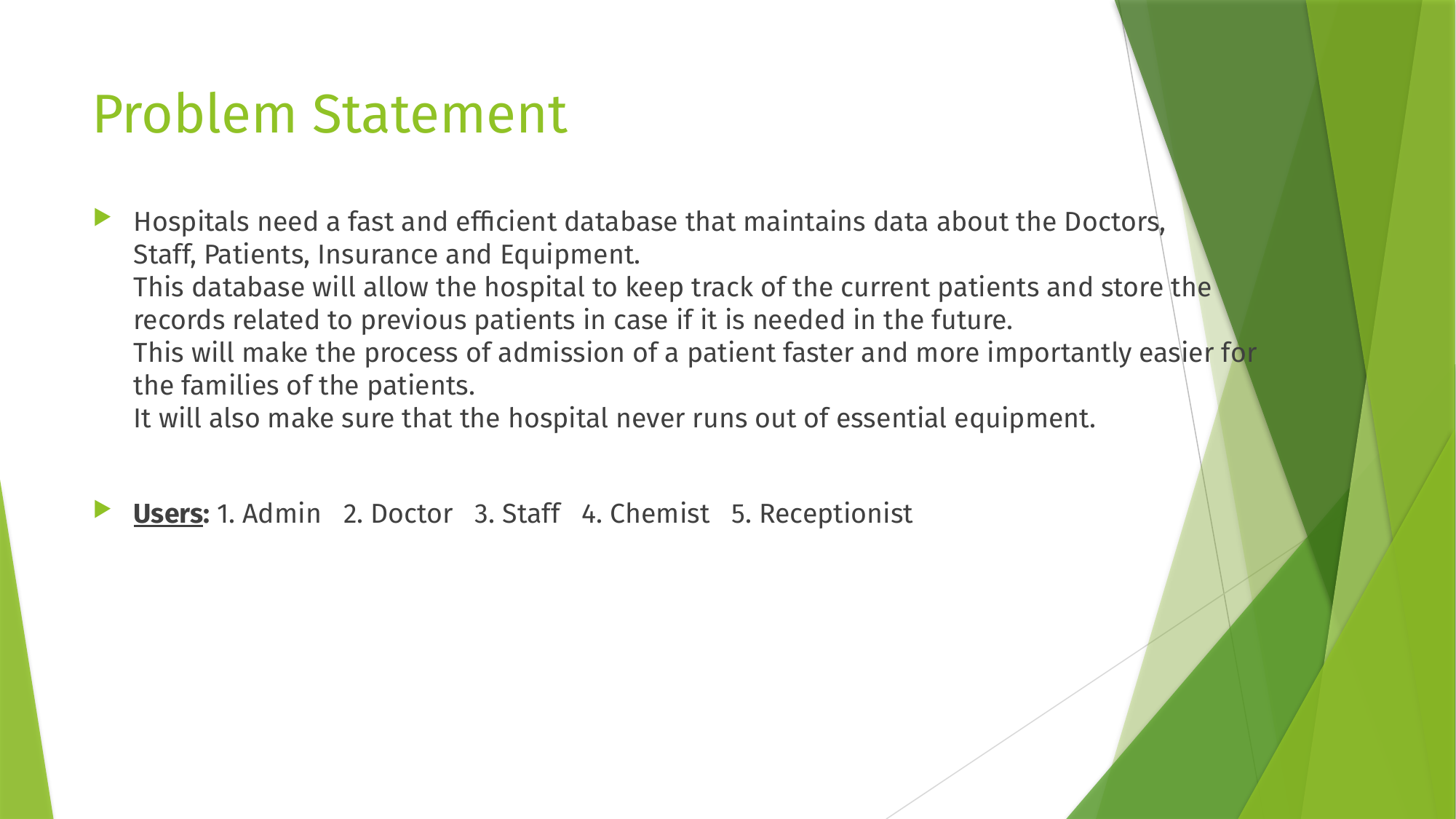

# Problem Statement

Hospitals need a fast and efficient database that maintains data about the Doctors,
Staff, Patients, Insurance and Equipment.
This database will allow the hospital to keep track of the current patients and store the records related to previous patients in case if it is needed in the future.
This will make the process of admission of a patient faster and more importantly easier for the families of the patients.
It will also make sure that the hospital never runs out of essential equipment.

Users: 1. Admin   2. Doctor   3. Staff   4. Chemist   5. Receptionist